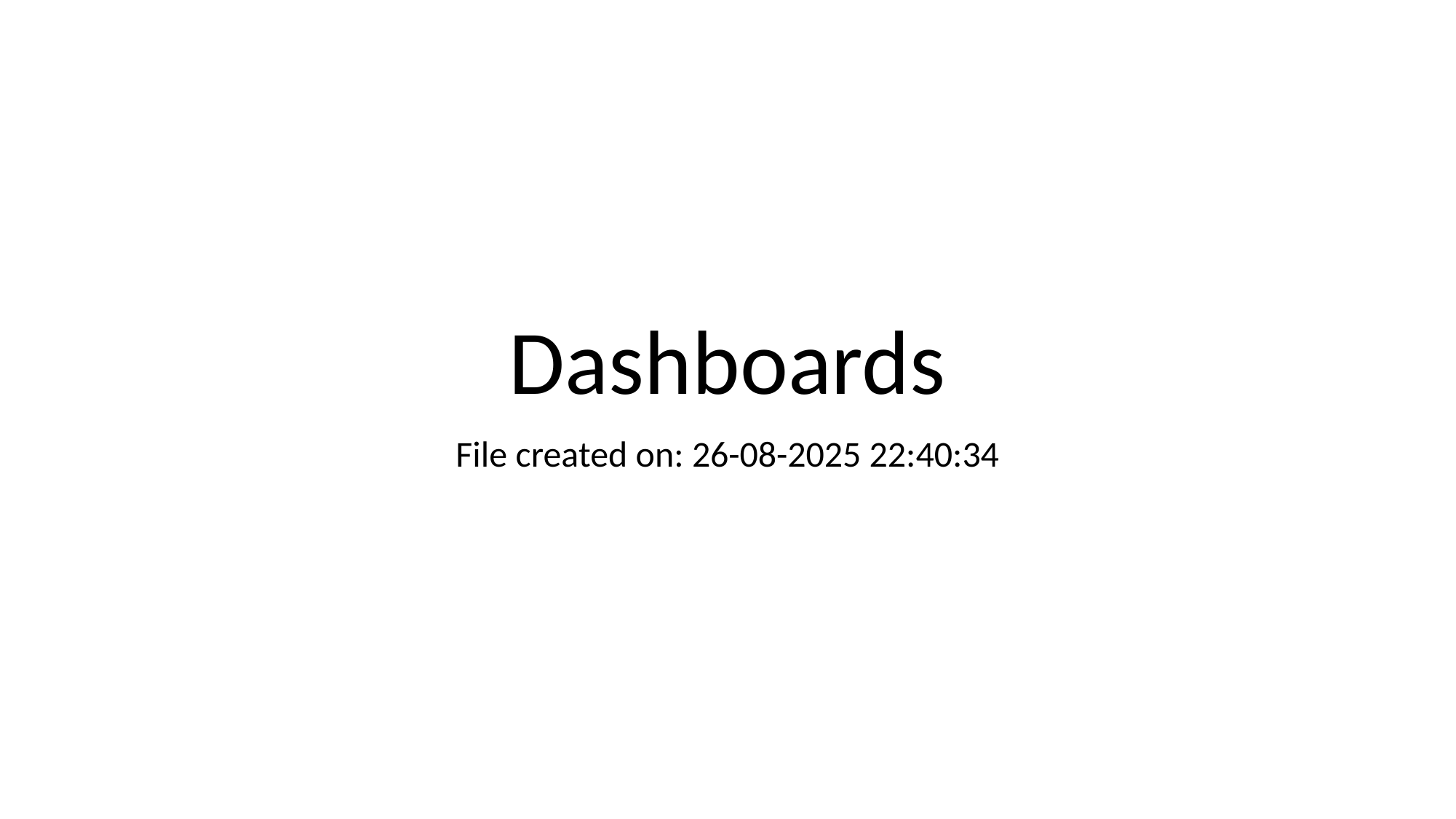

# Dashboards
File created on: 26-08-2025 22:40:34